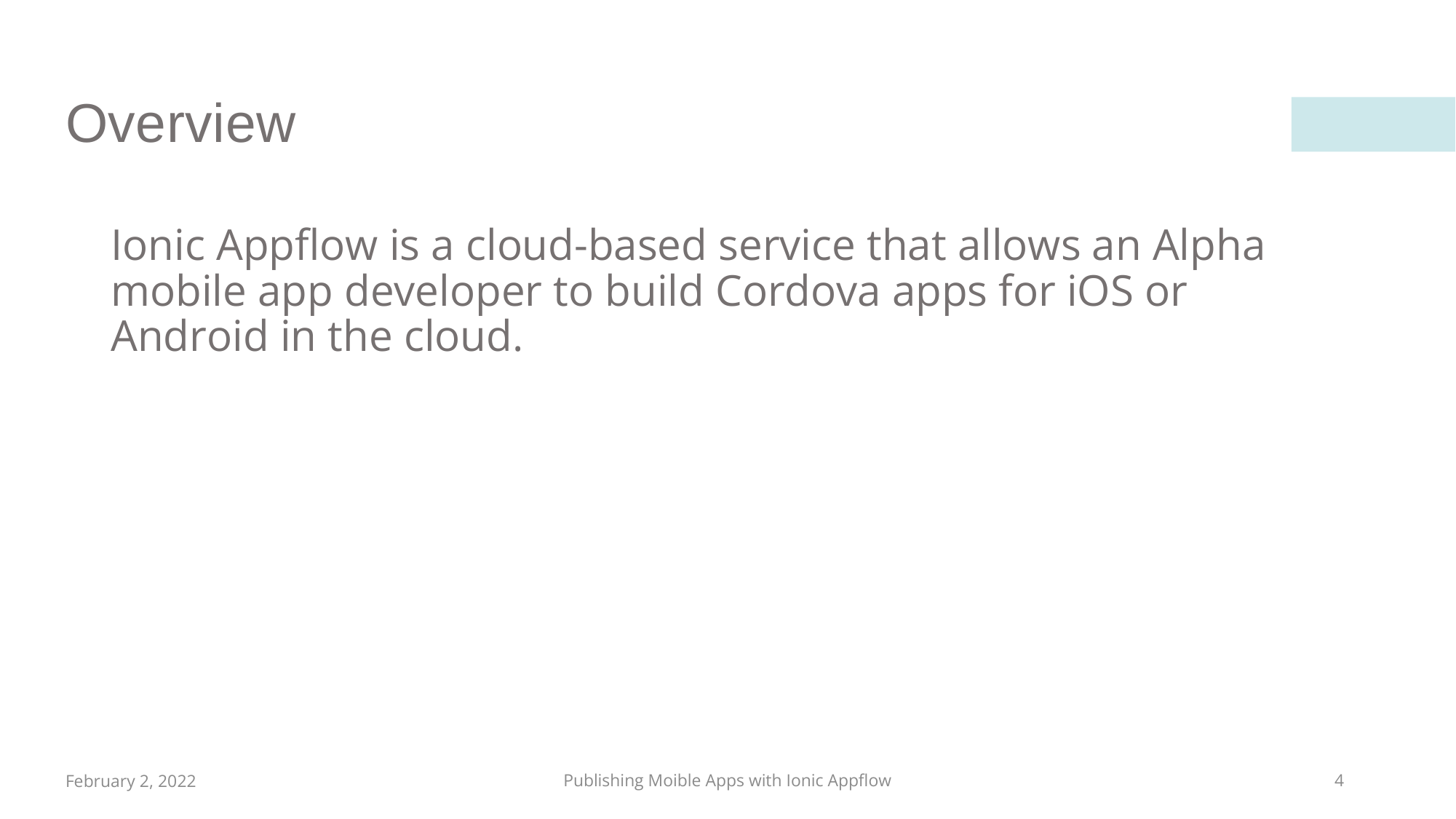

# Overview
Ionic Appflow is a cloud-based service that allows an Alpha mobile app developer to build Cordova apps for iOS or Android in the cloud.
February 2, 2022
Publishing Moible Apps with Ionic Appflow
4